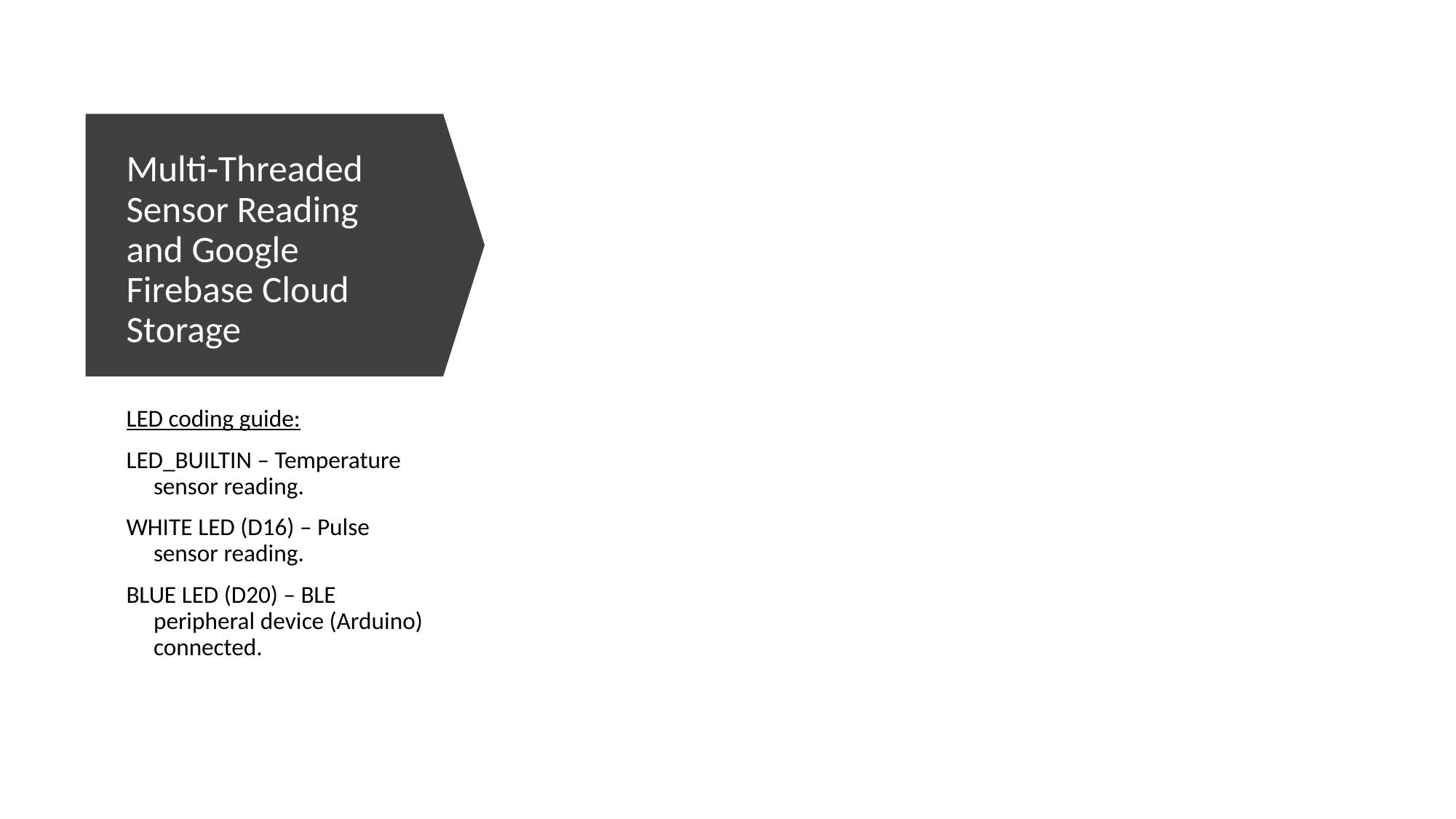

# Multi-Threaded Sensor Reading and Google Firebase Cloud Storage
LED coding guide:
LED_BUILTIN – Temperature sensor reading.
WHITE LED (D16) – Pulse sensor reading.
BLUE LED (D20) – BLE peripheral device (Arduino) connected.